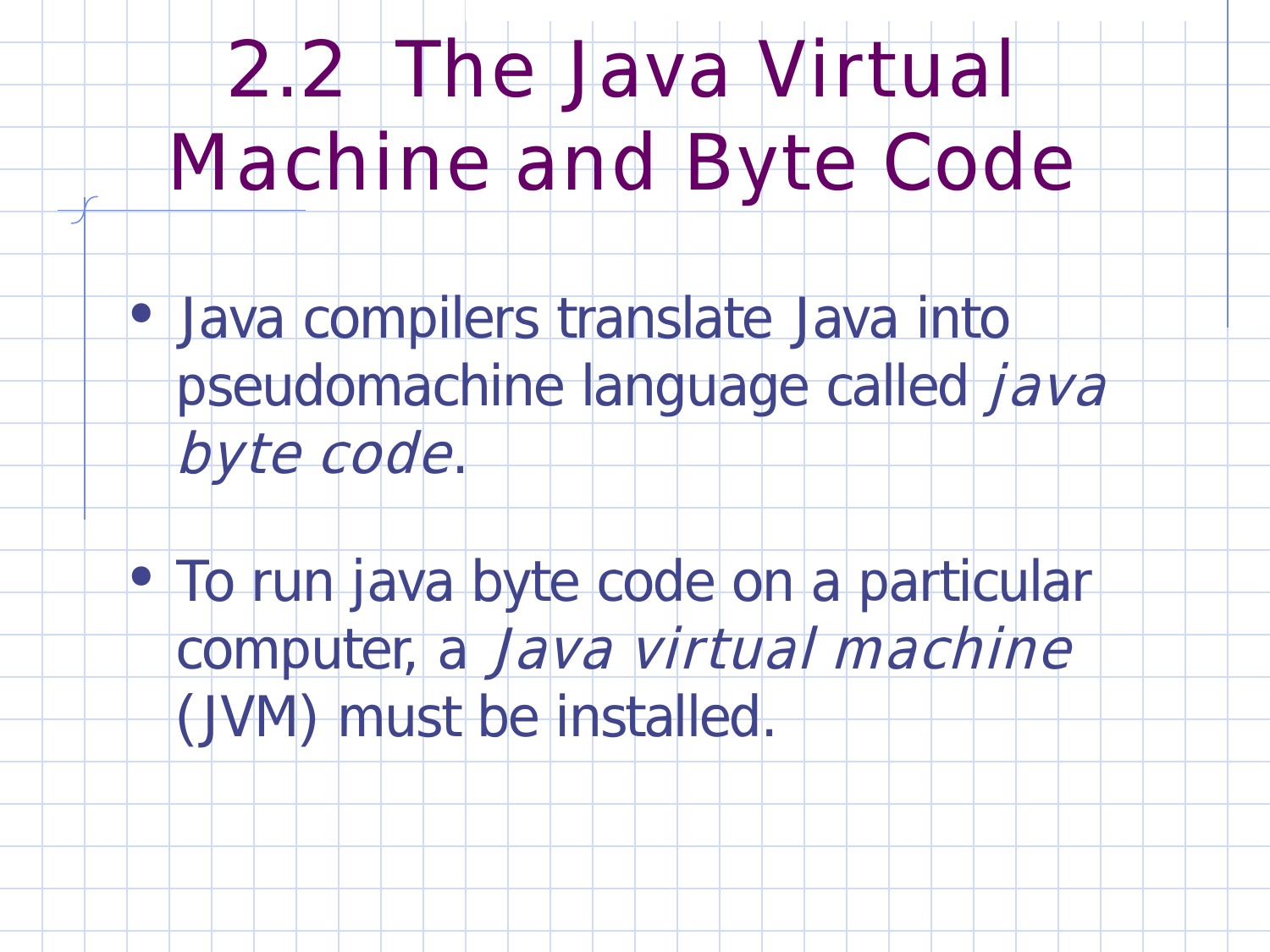

# 2.2  The Java Virtual Machine and Byte Code
Java compilers translate Java into pseudomachine language called java byte code.

To run java byte code on a particular computer, a Java virtual machine  (JVM) must be installed.